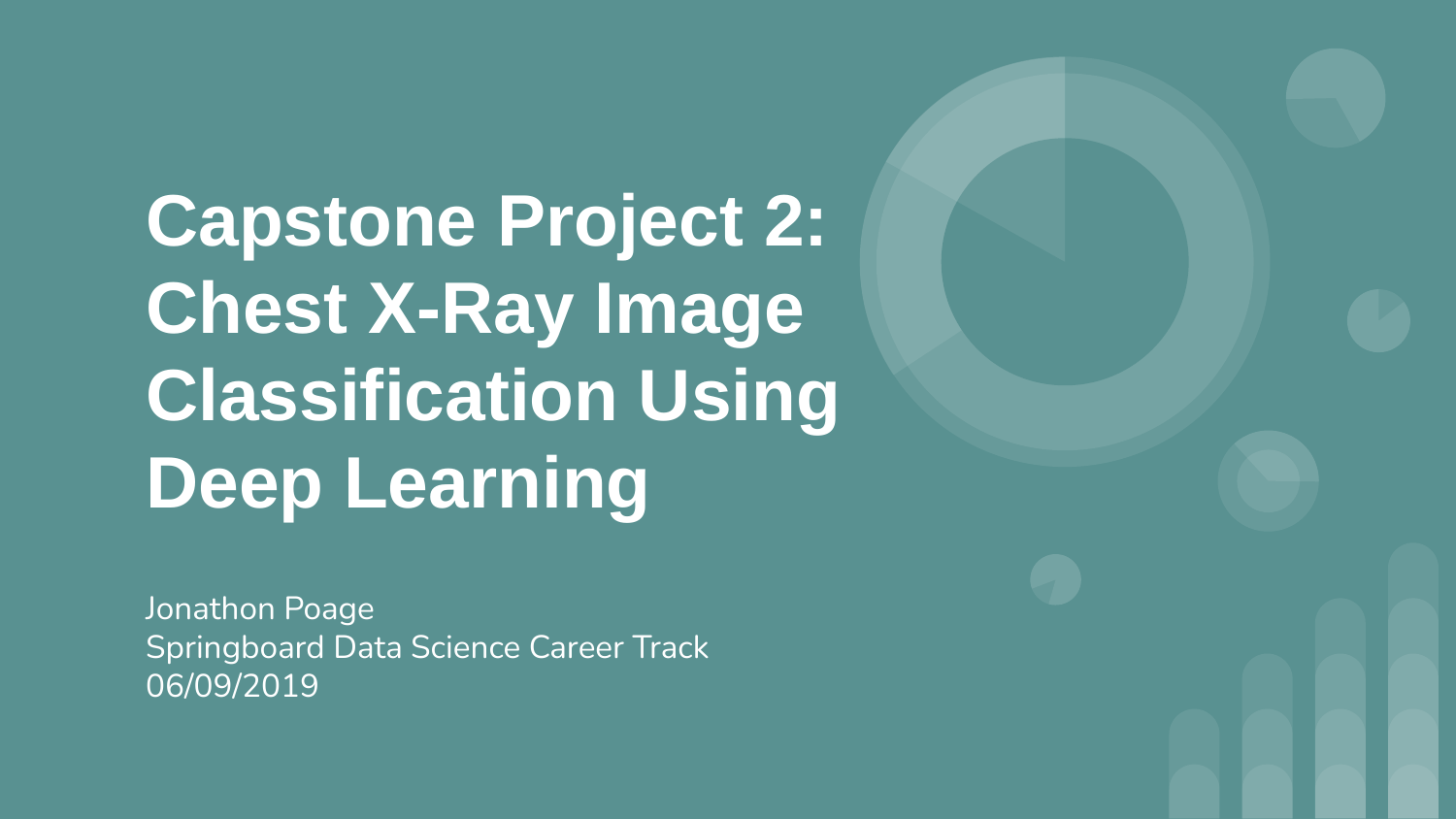

# Capstone Project 2: Chest X-Ray Image Classification Using Deep Learning
Jonathon Poage
Springboard Data Science Career Track
06/09/2019